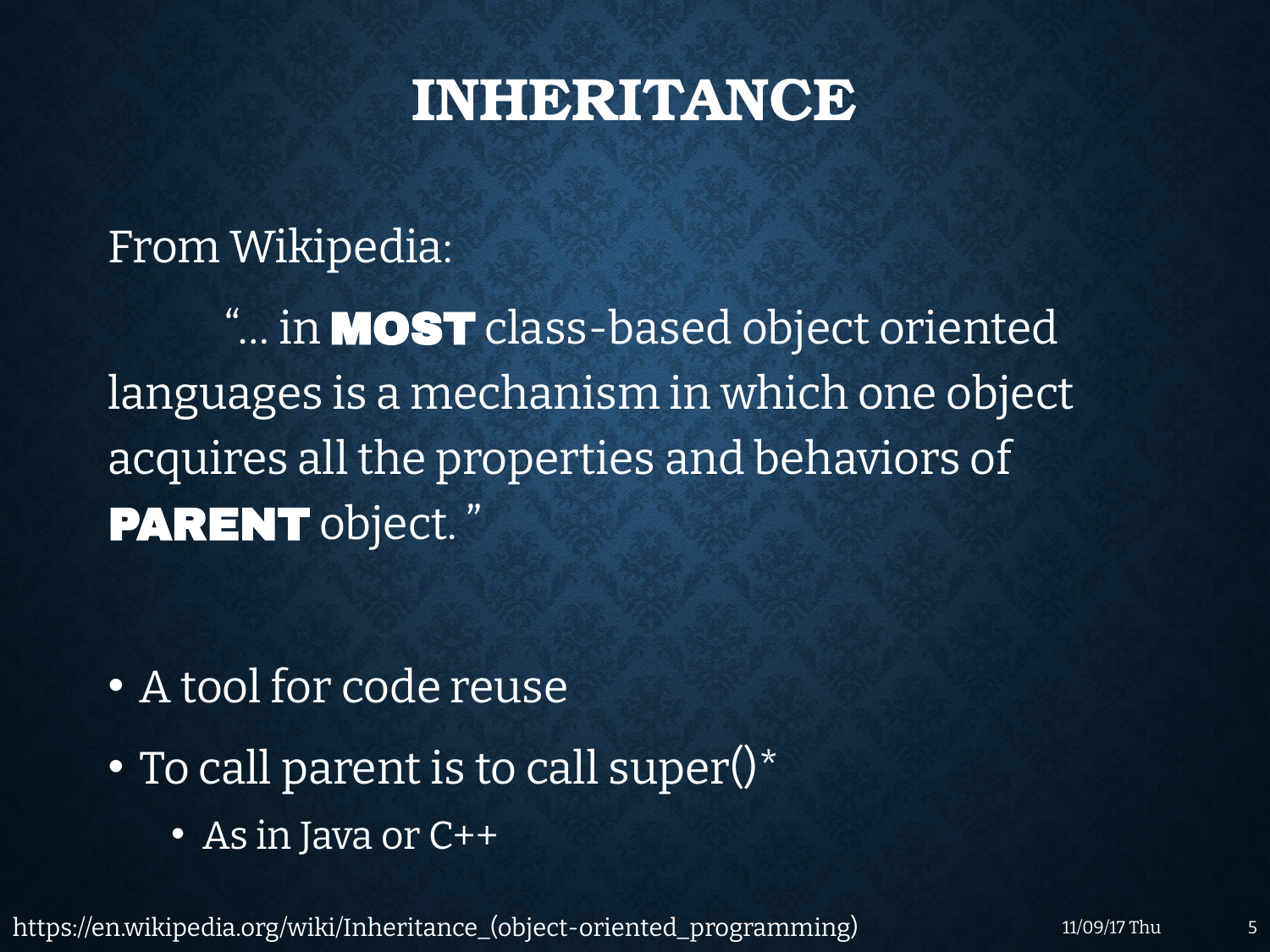

# inheritance
From Wikipedia:
	“… in MOST class-based object oriented languages is a mechanism in which one object acquires all the properties and behaviors of PARENT object. ”

A tool for code reuse
To call parent is to call super()*
As in Java or C++

11/09/17 Thu
5
https://en.wikipedia.org/wiki/Inheritance_(object-oriented_programming)